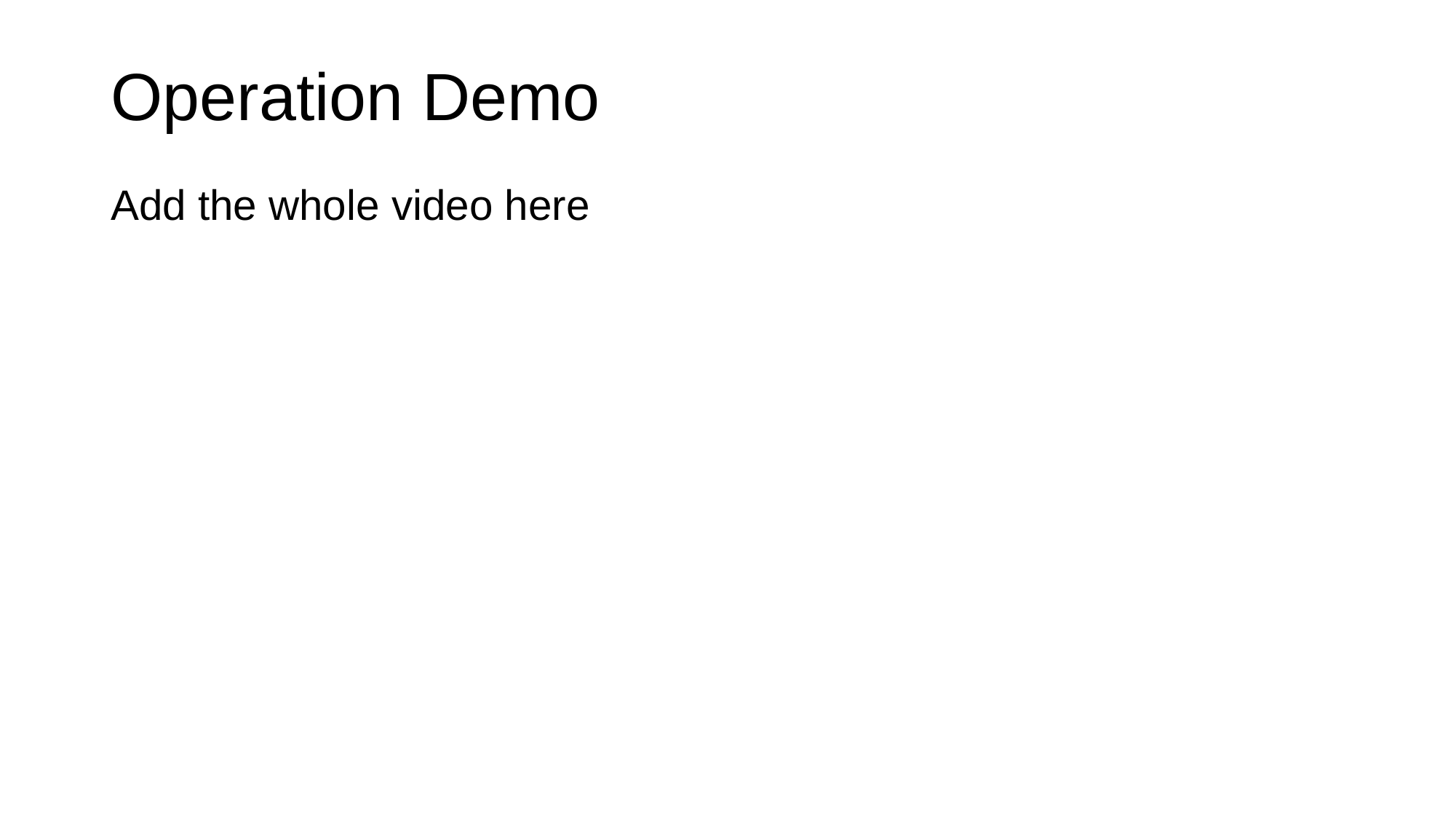

# Operation Demo
Add the whole video here